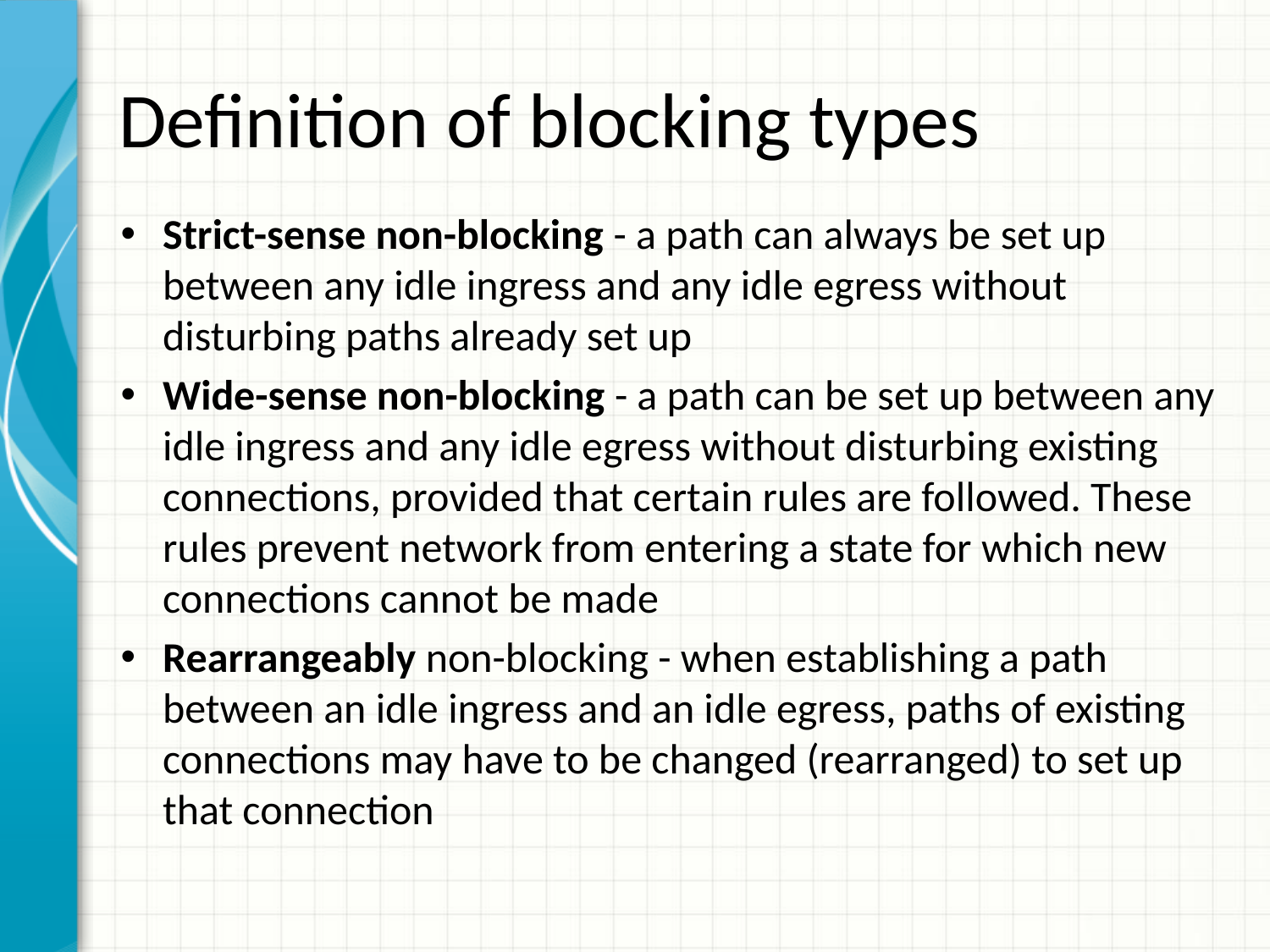

# Definition of blocking types
Strict-sense non-blocking - a path can always be set up between any idle ingress and any idle egress without disturbing paths already set up
Wide-sense non-blocking - a path can be set up between any idle ingress and any idle egress without disturbing existing connections, provided that certain rules are followed. These rules prevent network from entering a state for which new connections cannot be made
Rearrangeably non-blocking - when establishing a path between an idle ingress and an idle egress, paths of existing connections may have to be changed (rearranged) to set up that connection